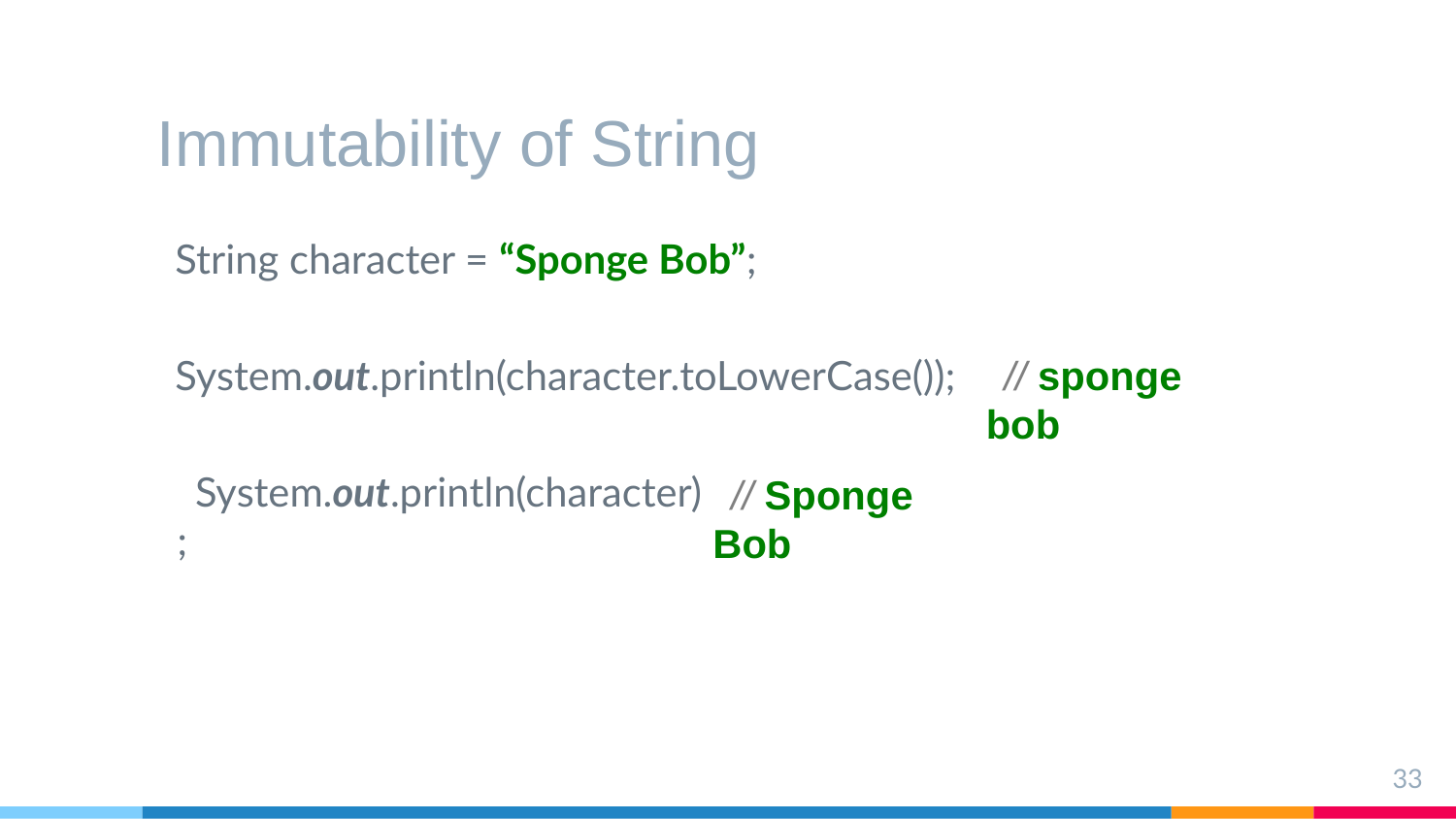

# Immutability of String
String character = “Sponge Bob”;
System.out.println(character.toLowerCase());
// sponge bob
System.out.println(character);
// Sponge Bob
33